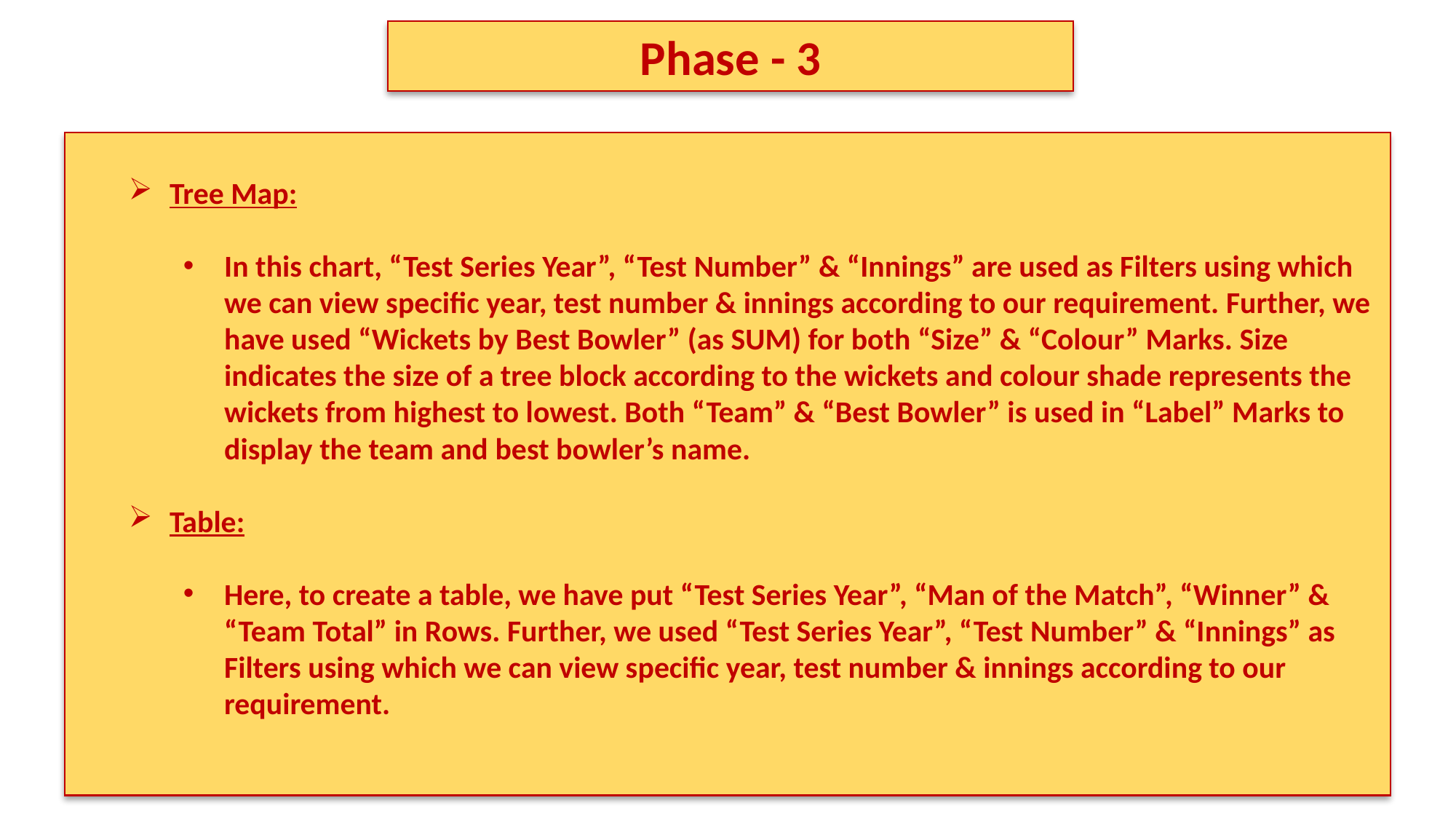

Phase - 3

Tree Map:

In this chart, “Test Series Year”, “Test Number” & “Innings” are used as Filters using which we can view specific year, test number & innings according to our requirement. Further, we have used “Wickets by Best Bowler” (as SUM) for both “Size” & “Colour” Marks. Size indicates the size of a tree block according to the wickets and colour shade represents the wickets from highest to lowest. Both “Team” & “Best Bowler” is used in “Label” Marks to display the team and best bowler’s name.

Table:

Here, to create a table, we have put “Test Series Year”, “Man of the Match”, “Winner” & “Team Total” in Rows. Further, we used “Test Series Year”, “Test Number” & “Innings” as Filters using which we can view specific year, test number & innings according to our requirement.